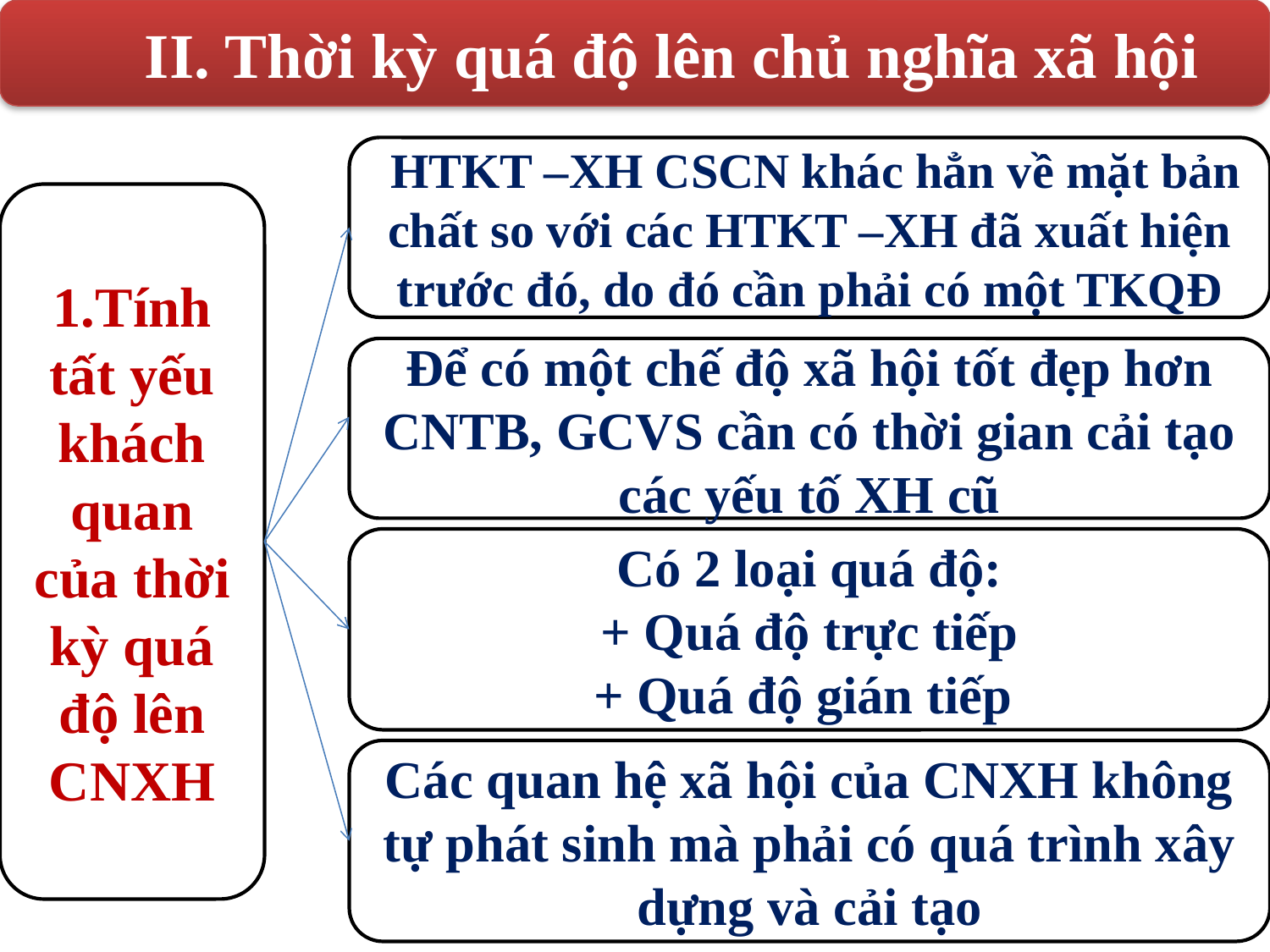

II. Thời kỳ quá độ lên chủ nghĩa xã hội
 HTKT –XH CSCN khác hẳn về mặt bản chất so với các HTKT –XH đã xuất hiện trước đó, do đó cần phải có một TKQĐ
1.Tính tất yếu khách quan của thời kỳ quá độ lên CNXH
Để có một chế độ xã hội tốt đẹp hơn CNTB, GCVS cần có thời gian cải tạo các yếu tố XH cũ
Có 2 loại quá độ:
+ Quá độ trực tiếp
+ Quá độ gián tiếp
Các quan hệ xã hội của CNXH không tự phát sinh mà phải có quá trình xây dựng và cải tạo